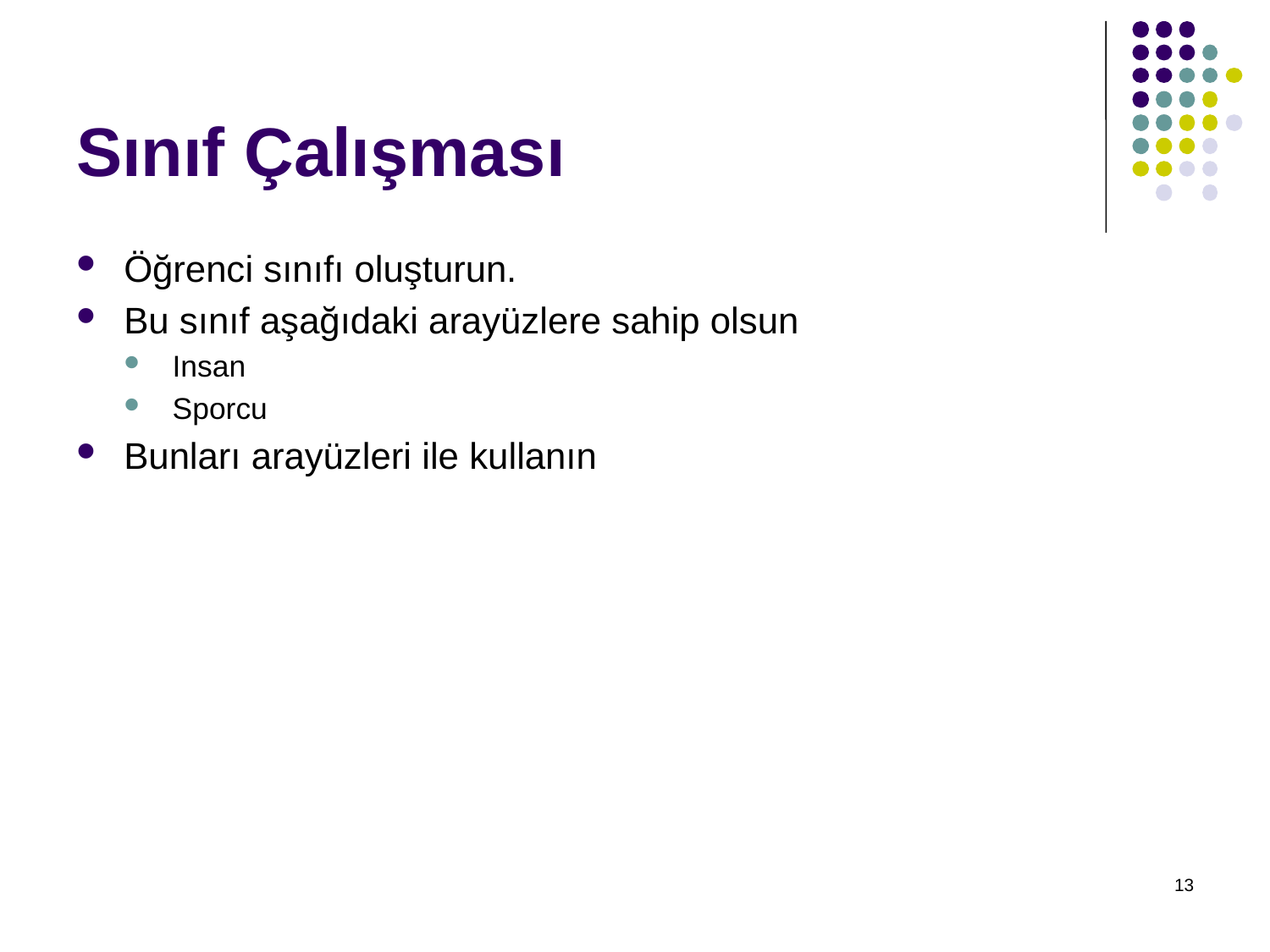

# Sınıf Çalışması
Öğrenci sınıfı oluşturun.
Bu sınıf aşağıdaki arayüzlere sahip olsun
Insan
Sporcu
Bunları arayüzleri ile kullanın
13